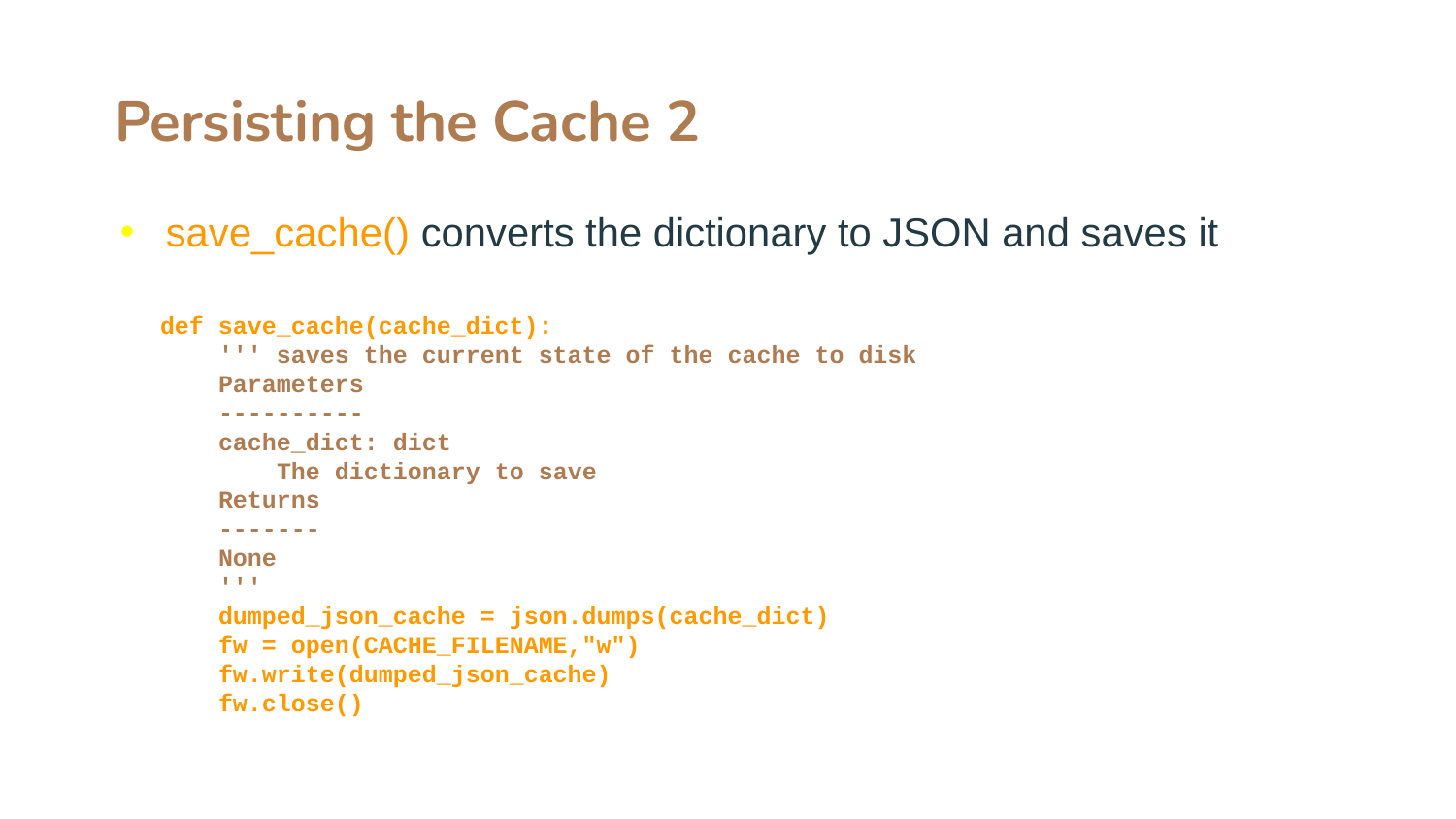

# Persisting the Cache 2
save_cache() converts the dictionary to JSON and saves it
def save_cache(cache_dict):
    ''' saves the current state of the cache to disk
    Parameters
    ----------
    cache_dict: dict
        The dictionary to save
    Returns
    -------
    None
    '''
    dumped_json_cache = json.dumps(cache_dict)
    fw = open(CACHE_FILENAME,"w")
    fw.write(dumped_json_cache)
    fw.close()